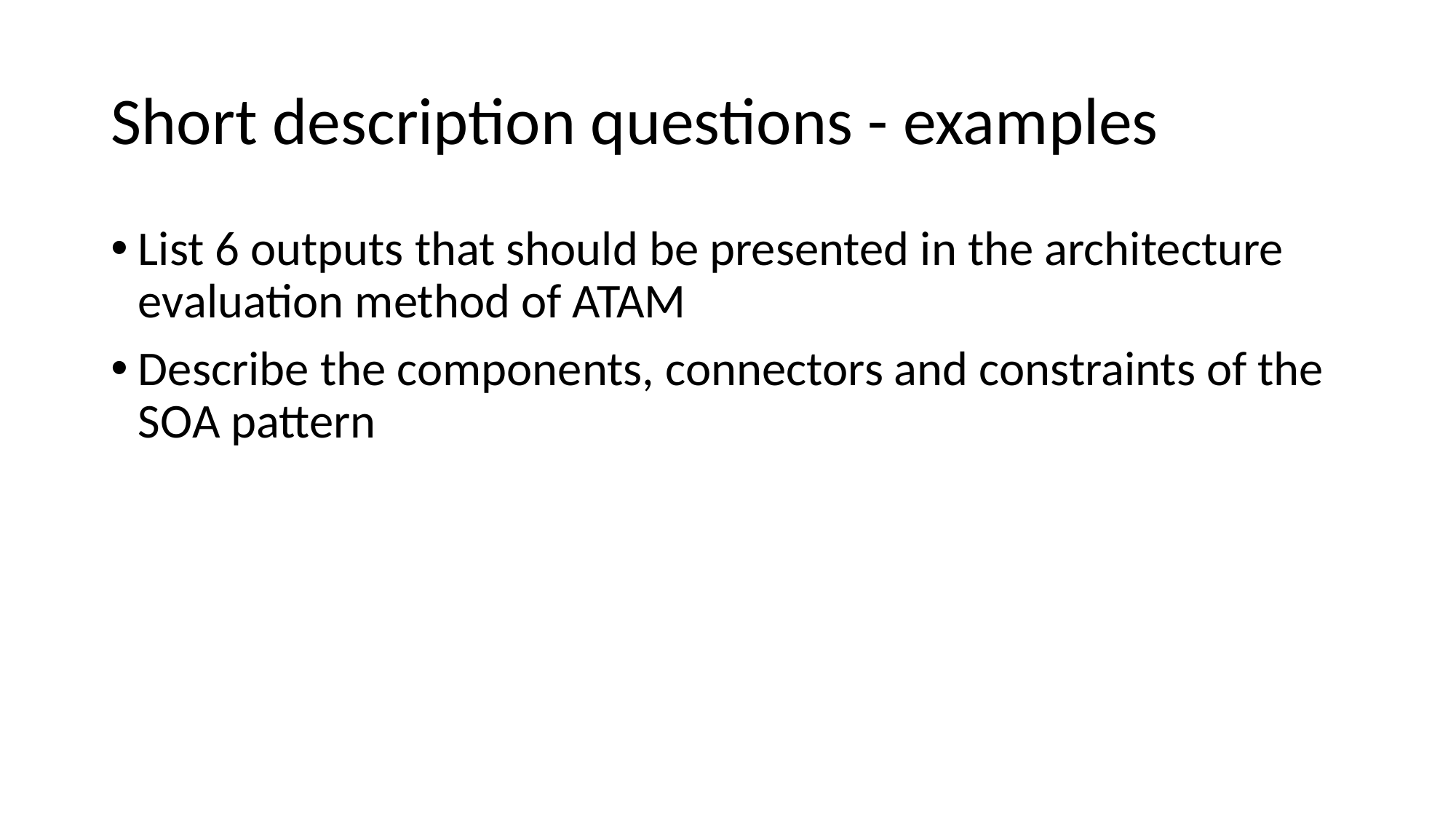

# Short description questions - examples
List 6 outputs that should be presented in the architecture evaluation method of ATAM
Describe the components, connectors and constraints of the SOA pattern